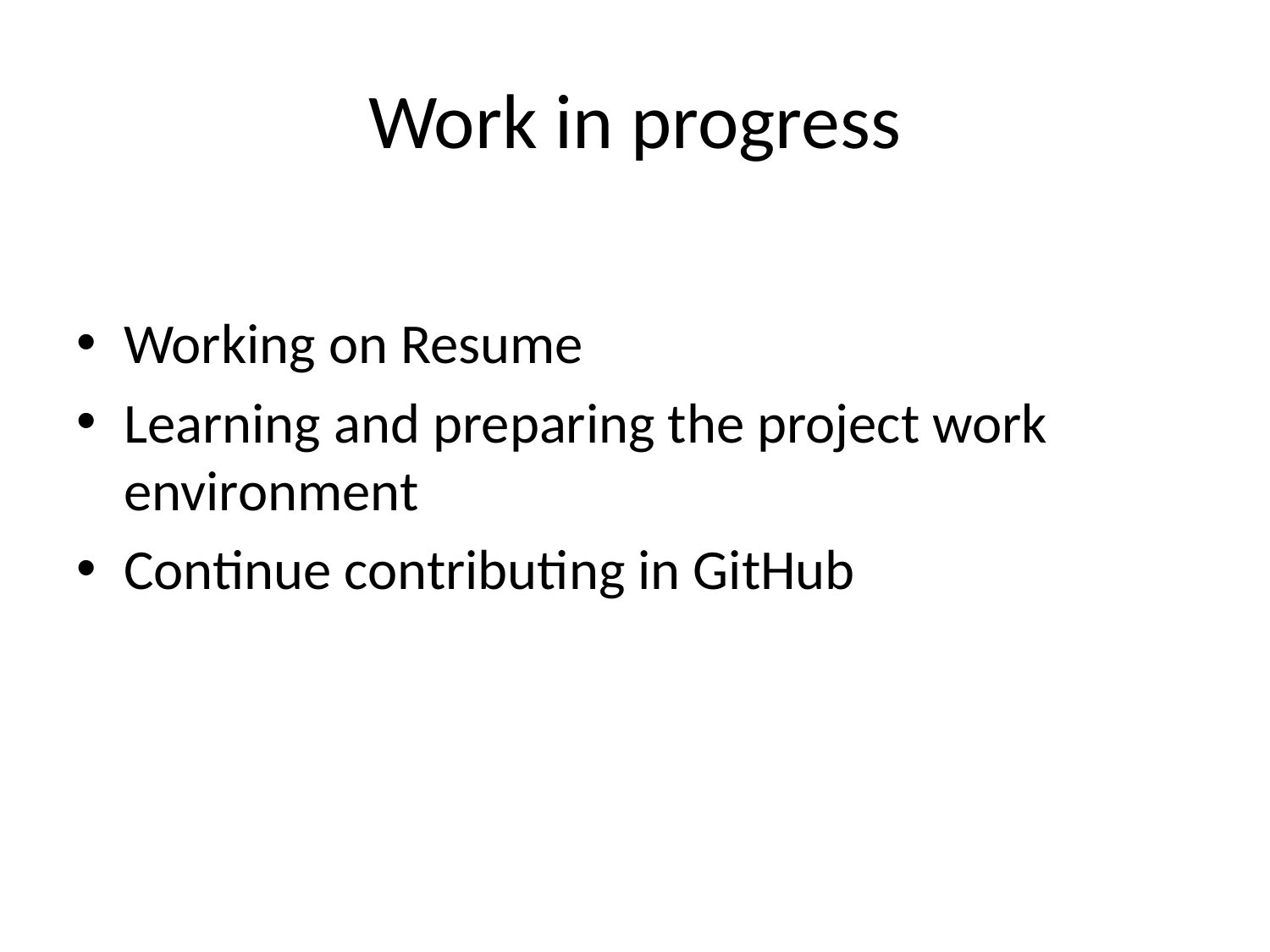

# Work in progress

Working on Resume
Learning and preparing the project work environment
Continue contributing in GitHub